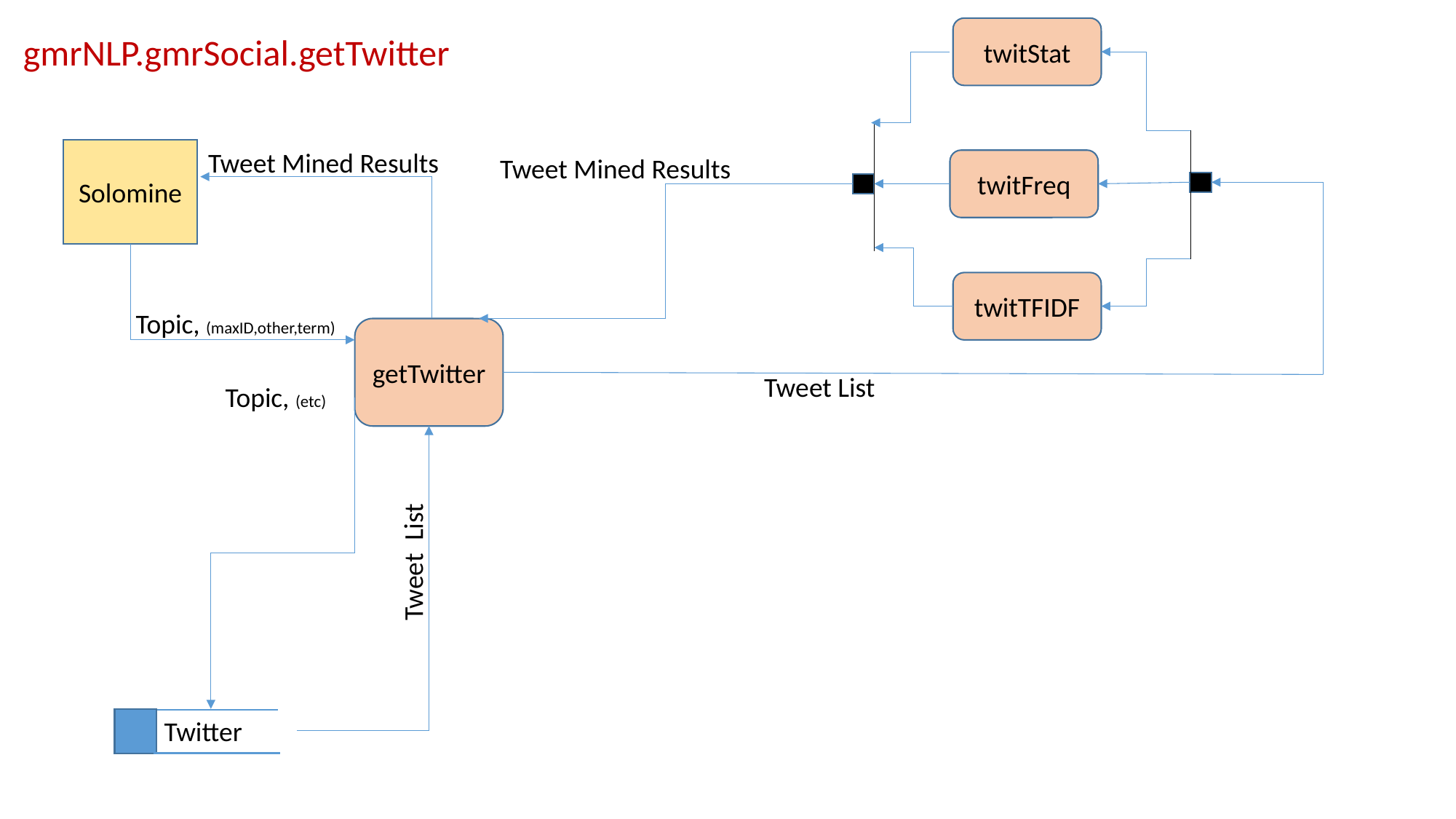

twitStat
gmrNLP.gmrSocial.getTwitter
Solomine
Tweet Mined Results
Tweet Mined Results
twitFreq

twitTFIDF
Topic, (maxID,other,term)
getTwitter
Tweet List
Topic, (etc)
Tweet  List

Twitter